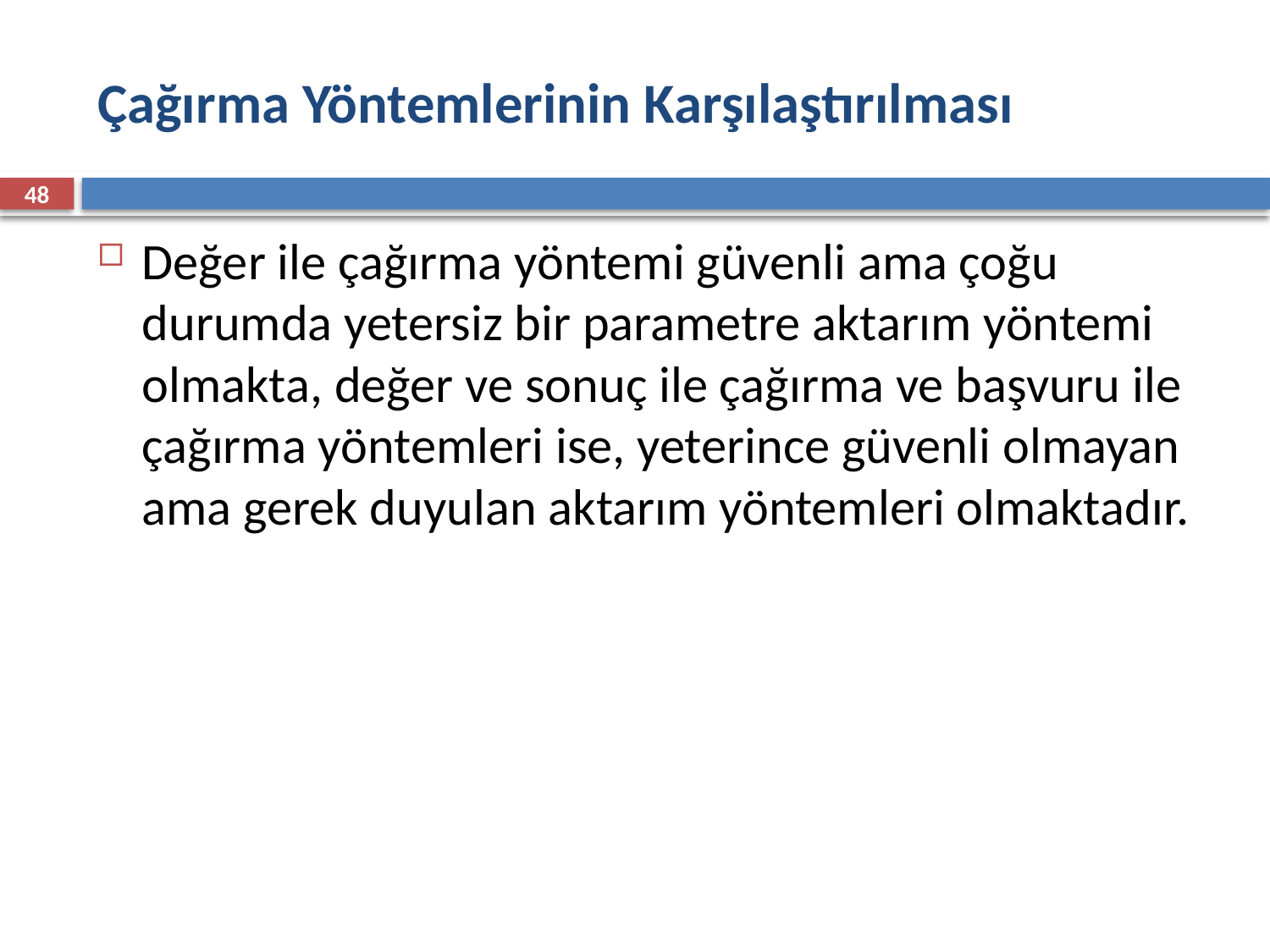

# Çağırma Yöntemlerinin Karşılaştırılması
48
Değer ile çağırma yöntemi güvenli ama çoğu durumda yetersiz bir parametre aktarım yöntemi olmakta, değer ve sonuç ile çağırma ve başvuru ile çağırma yöntemleri ise, yeterince güvenli olmayan ama gerek duyulan aktarım yöntemleri olmaktadır.